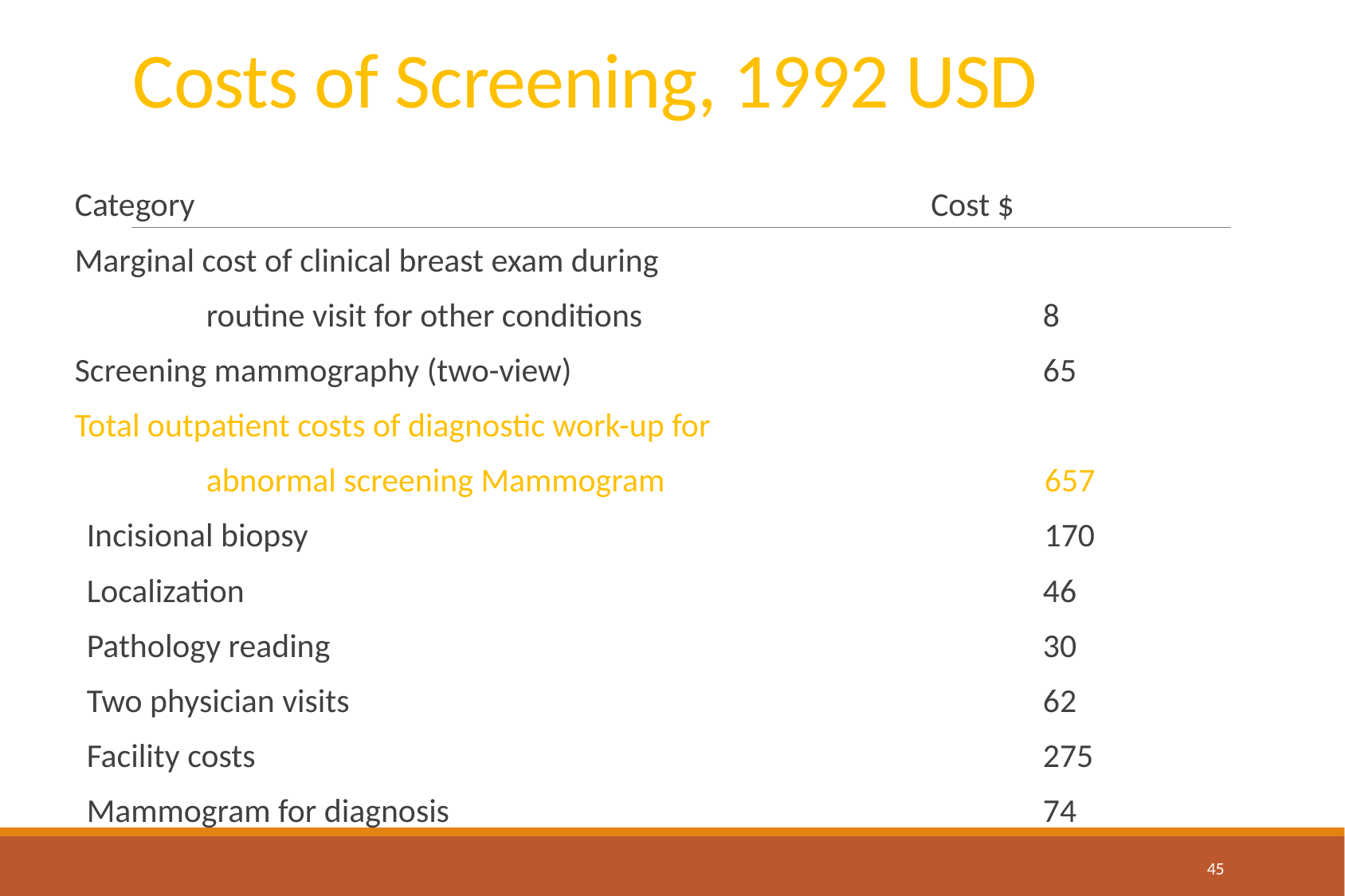

# Costs of Screening, 1992 USD
Category							 Cost $
Marginal cost of clinical breast exam during
		routine visit for other conditions				8
Screening mammography (two-view)				65
Total outpatient costs of diagnostic work-up for
		abnormal screening Mammogram			                657
	Incisional biopsy						                170
	Localization							46
	Pathology reading						30
	Two physician visits						62
	Facility costs							275
	Mammogram for diagnosis					74
45